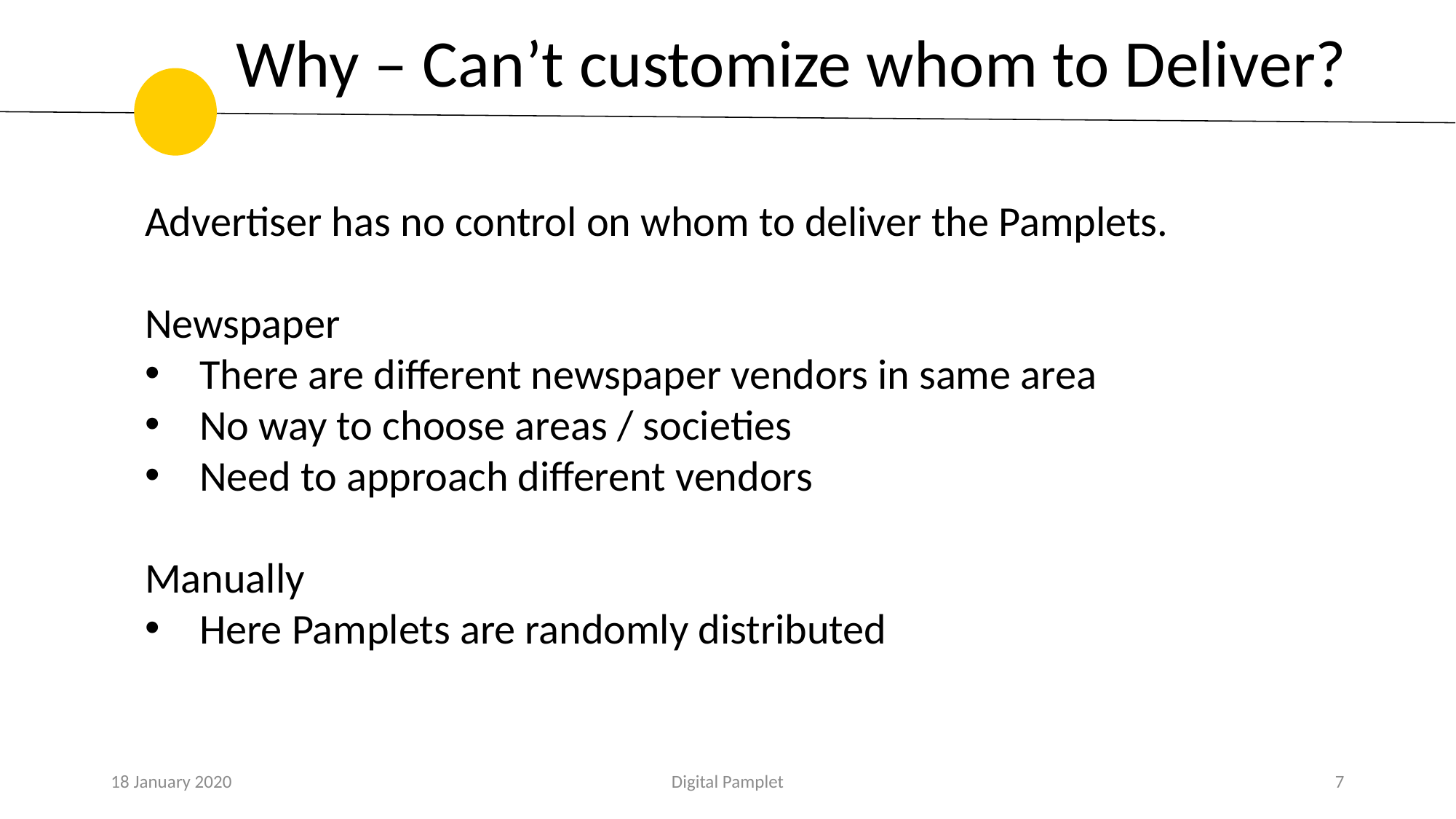

Why – Can’t customize whom to Deliver?
Advertiser has no control on whom to deliver the Pamplets.

Newspaper
There are different newspaper vendors in same area
No way to choose areas / societies
Need to approach different vendors

Manually
Here Pamplets are randomly distributed

18 January 2020
Digital Pamplet
7